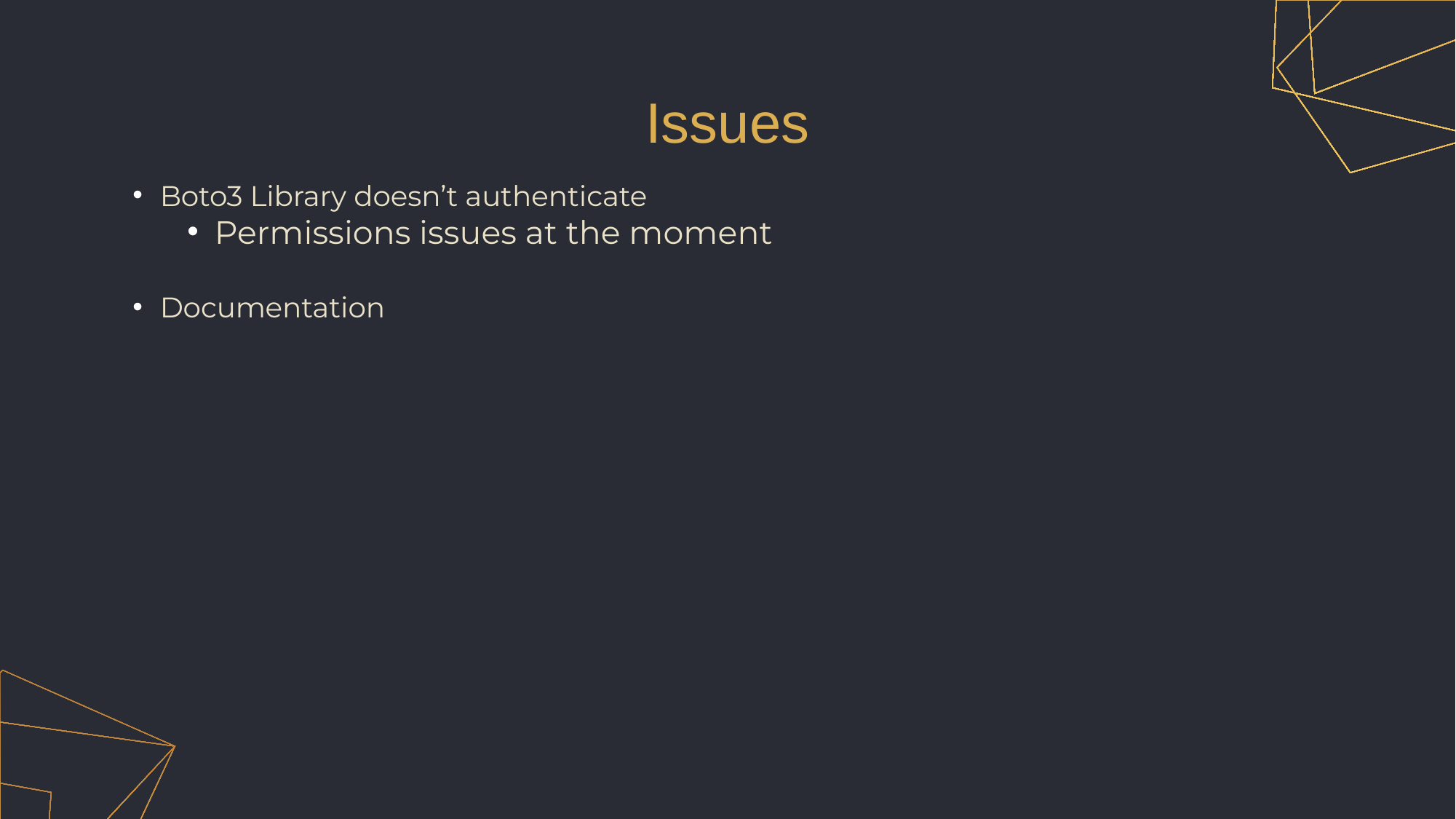

# Issues
Boto3 Library doesn’t authenticate
Permissions issues at the moment

Documentation